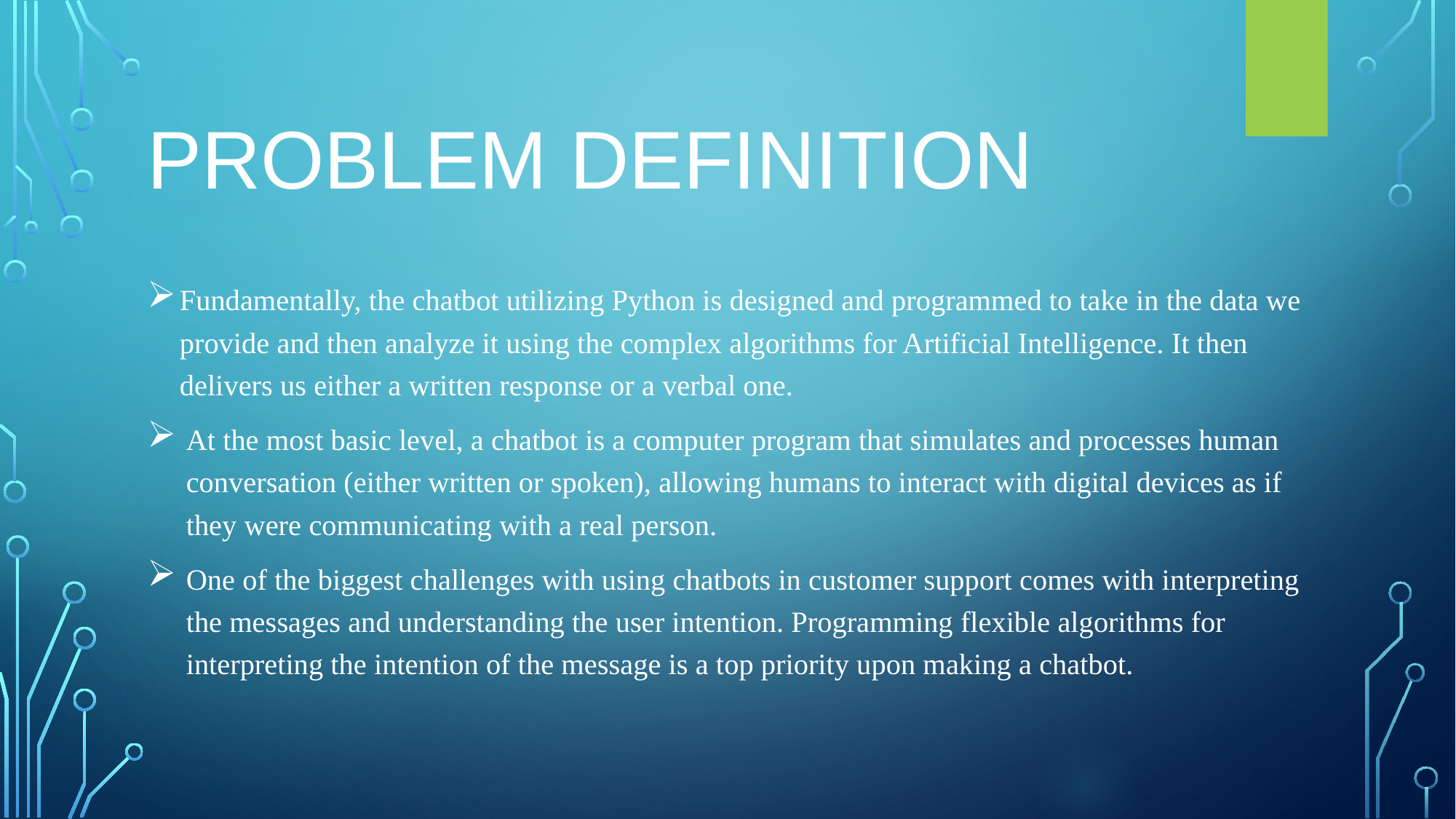

# PROBLEM DEFINITION
Fundamentally, the chatbot utilizing Python is designed and programmed to take in the data we provide and then analyze it using the complex algorithms for Artificial Intelligence. It then delivers us either a written response or a verbal one.
At the most basic level, a chatbot is a computer program that simulates and processes human conversation (either written or spoken), allowing humans to interact with digital devices as if they were communicating with a real person.
One of the biggest challenges with using chatbots in customer support comes with interpreting the messages and understanding the user intention. Programming flexible algorithms for interpreting the intention of the message is a top priority upon making a chatbot.